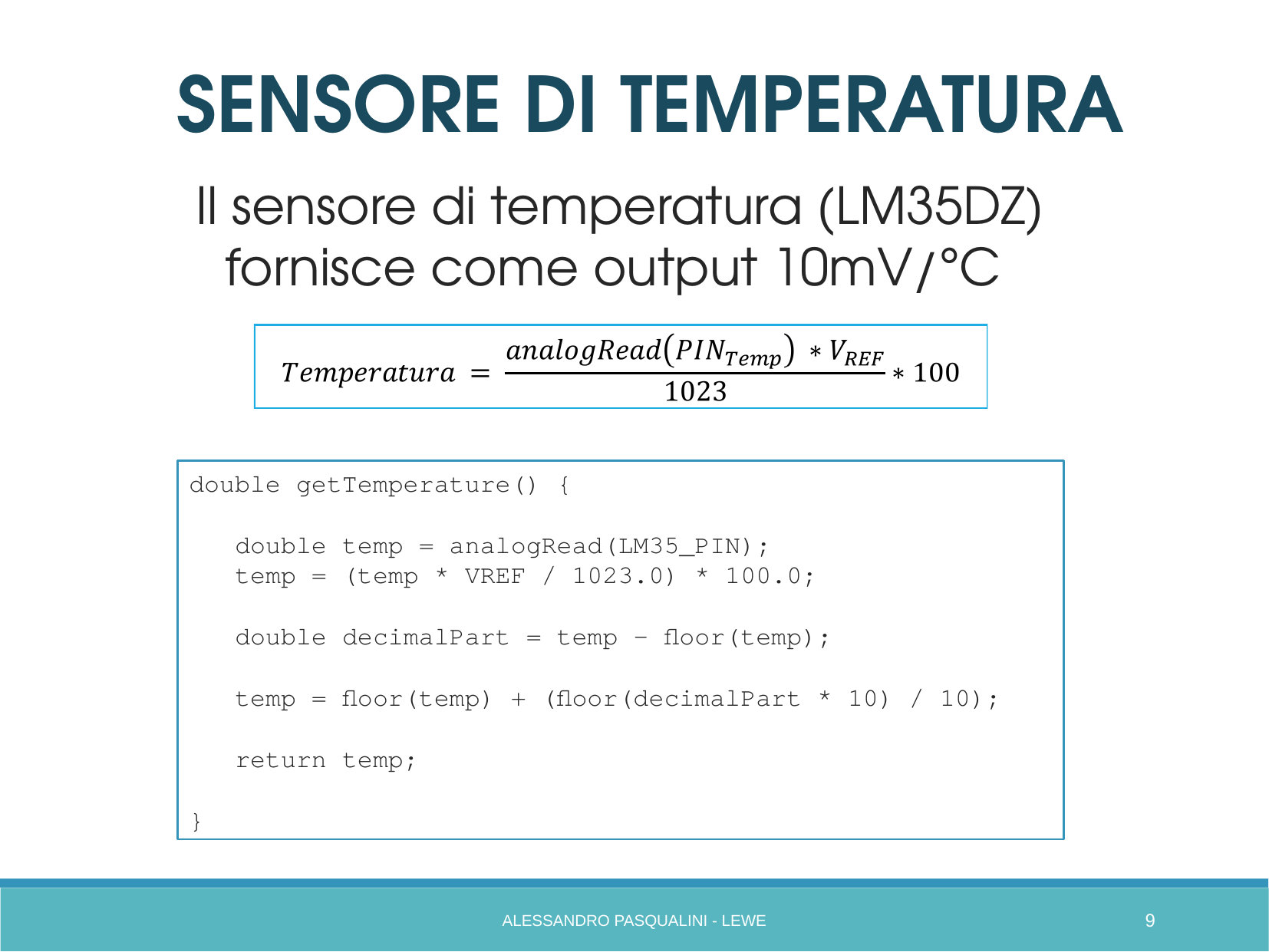

SENSORE DI TEMPERATURA
Il sensore di temperatura (LM35DZ) fornisce come output 10mV/°C

double getTemperature() {

   double temp = analogRead(LM35_PIN);
   temp = (temp * VREF / 1023.0) * 100.0;

   double decimalPart = temp - floor(temp);

   temp = floor(temp) + (floor(decimalPart * 10) / 10);

   return temp;

}
Alessandro Pasqualini - LEWE
9